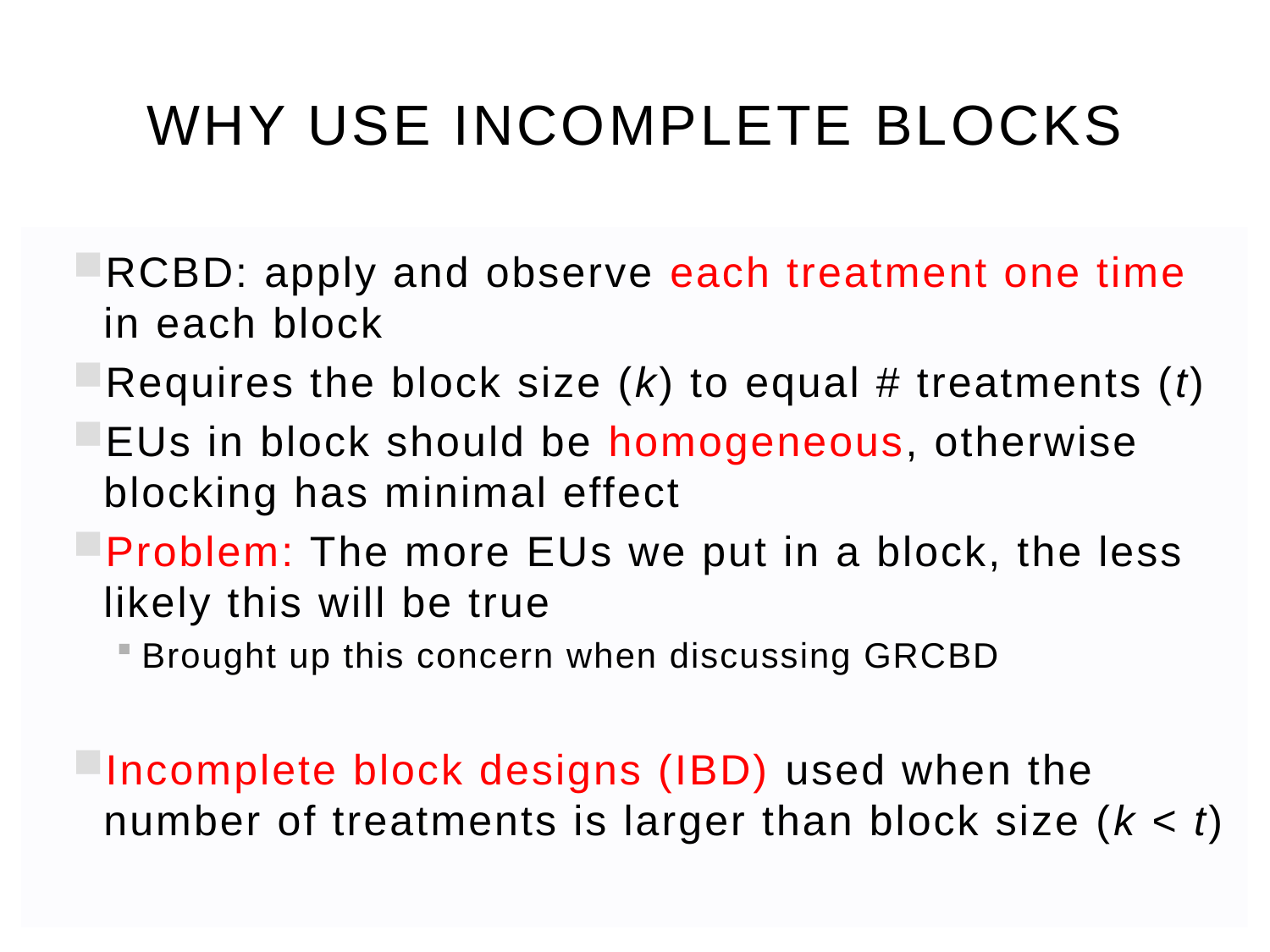

# Why use incomplete blocks
RCBD: apply and observe each treatment one time in each block
Requires the block size (k) to equal # treatments (t)
EUs in block should be homogeneous, otherwise blocking has minimal effect
Problem: The more EUs we put in a block, the less likely this will be true
Brought up this concern when discussing GRCBD

Incomplete block designs (IBD) used when the number of treatments is larger than block size (k < t)